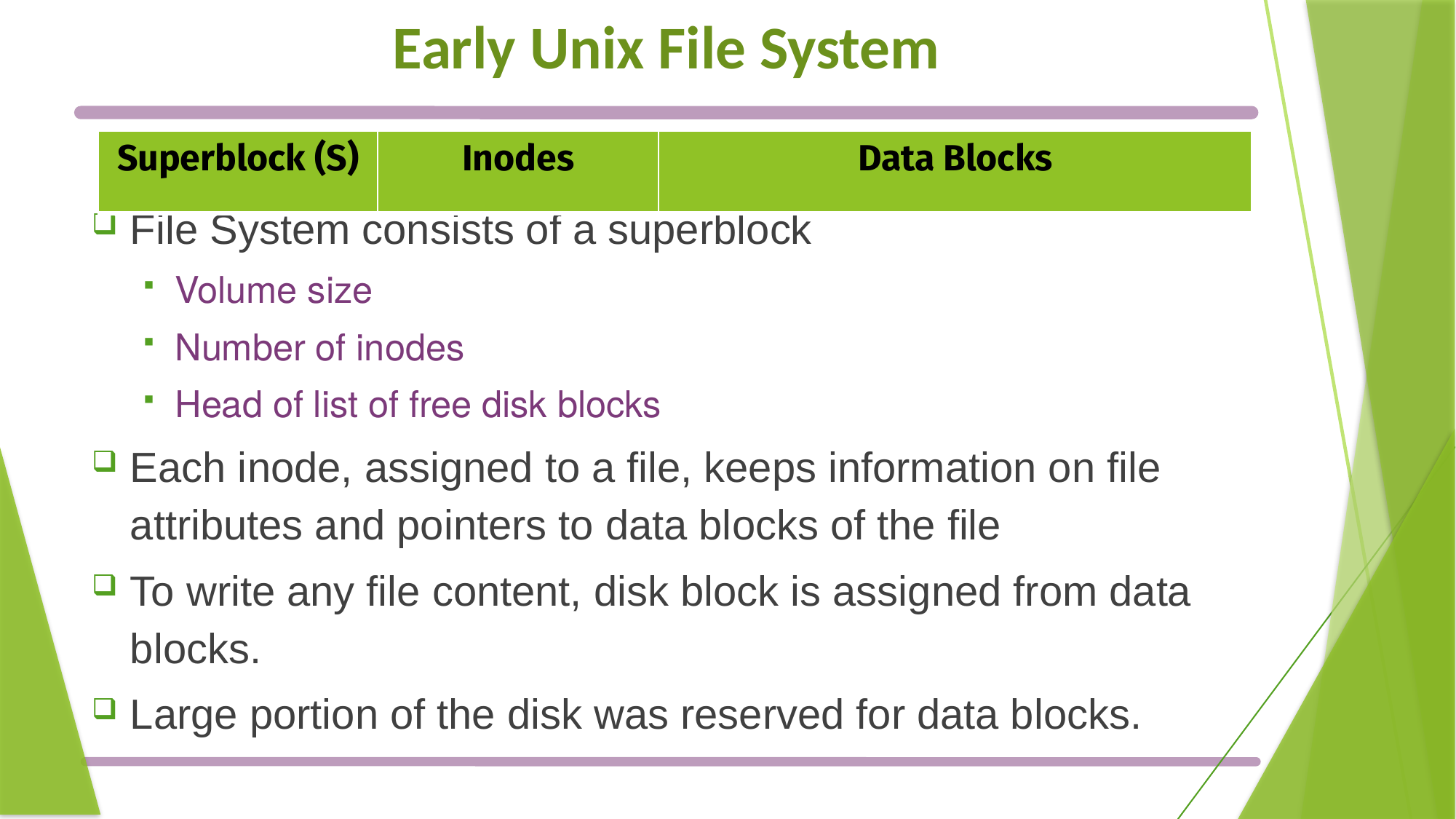

# Early Unix File System

File System consists of a superblock
Volume size
Number of inodes
Head of list of free disk blocks
Each inode, assigned to a file, keeps information on file attributes and pointers to data blocks of the file
To write any file content, disk block is assigned from data blocks.
Large portion of the disk was reserved for data blocks.
| Superblock (S) | Inodes | Data Blocks |
| --- | --- | --- |